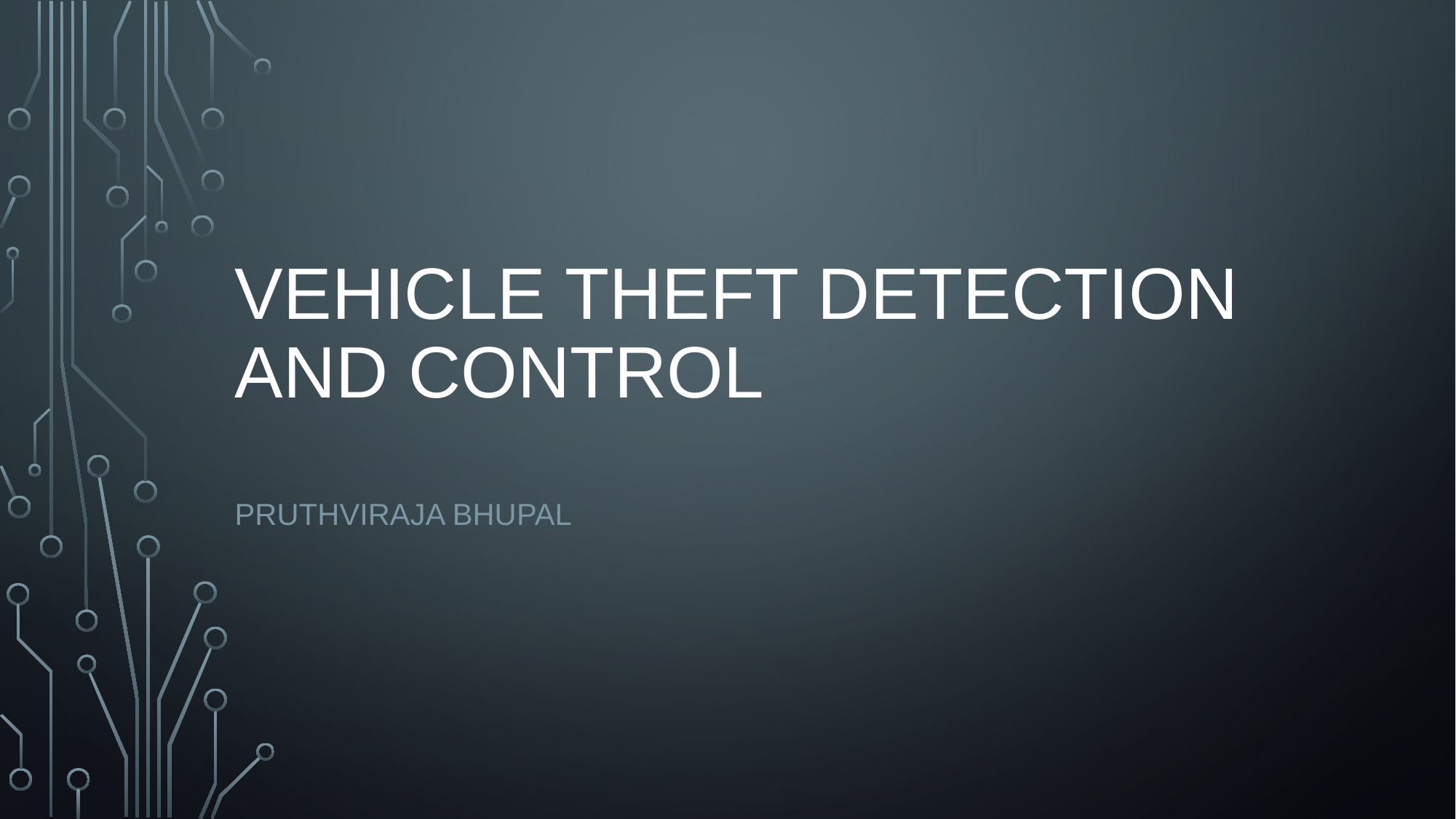

# VEHICLE THEFT DETECTION AND CONTROL

Pruthviraja bhupal